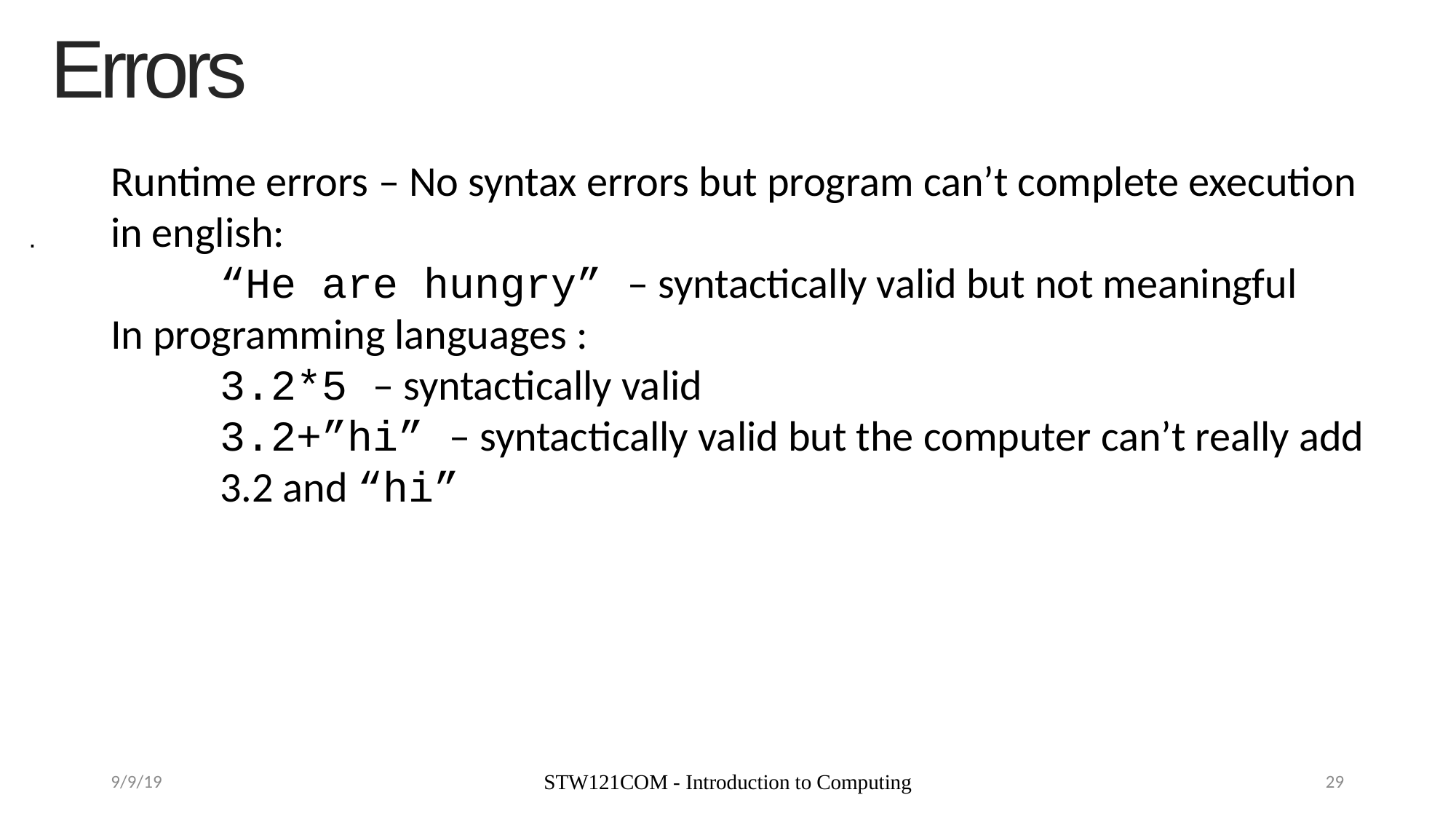

Errors

Runtime errors – No syntax errors but program can’t complete execution
in english:
	“He are hungry” – syntactically valid but not meaningful
In programming languages :
3.2*5 – syntactically valid
3.2+”hi” – syntactically valid but the computer can’t really add 3.2 and “hi”
.
9/9/19
STW121COM - Introduction to Computing
29